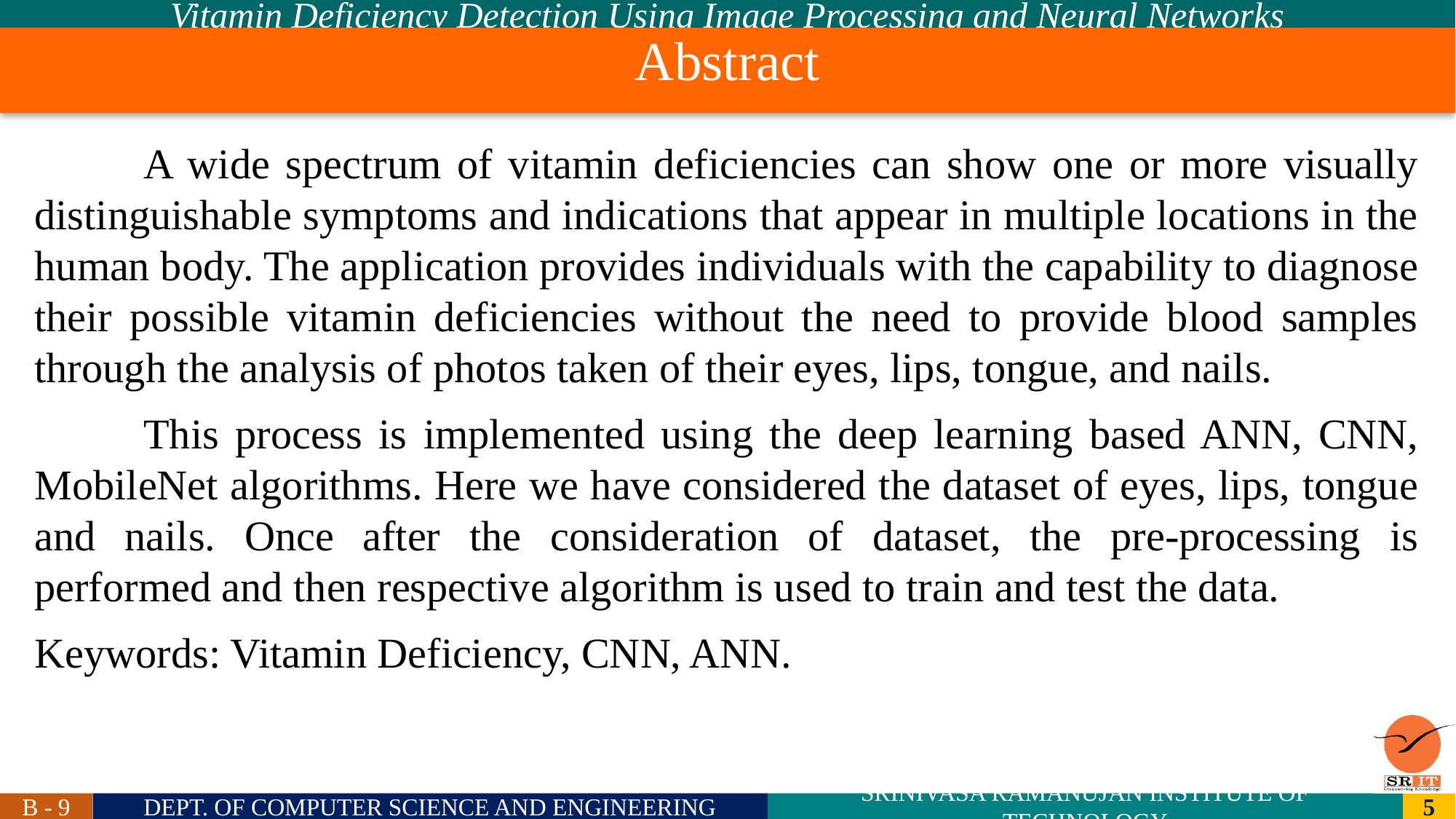

# Abstract
	A wide spectrum of vitamin deficiencies can show one or more visually distinguishable symptoms and indications that appear in multiple locations in the human body. The application provides individuals with the capability to diagnose their possible vitamin deficiencies without the need to provide blood samples through the analysis of photos taken of their eyes, lips, tongue, and nails.
	This process is implemented using the deep learning based ANN, CNN, MobileNet algorithms. Here we have considered the dataset of eyes, lips, tongue and nails. Once after the consideration of dataset, the pre-processing is performed and then respective algorithm is used to train and test the data.
Keywords: Vitamin Deficiency, CNN, ANN.